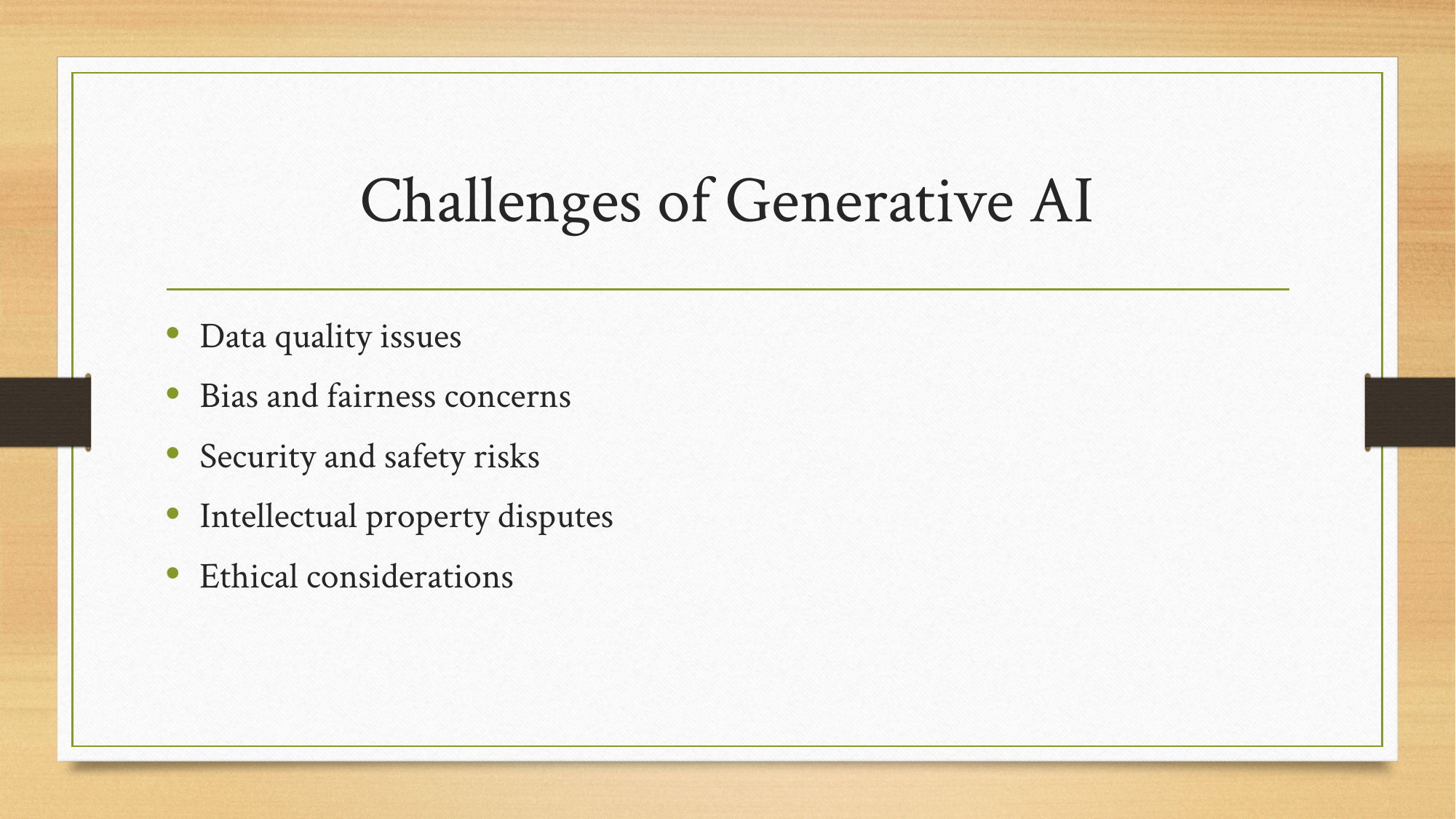

# Challenges of Generative AI
Data quality issues
Bias and fairness concerns
Security and safety risks
Intellectual property disputes
Ethical considerations